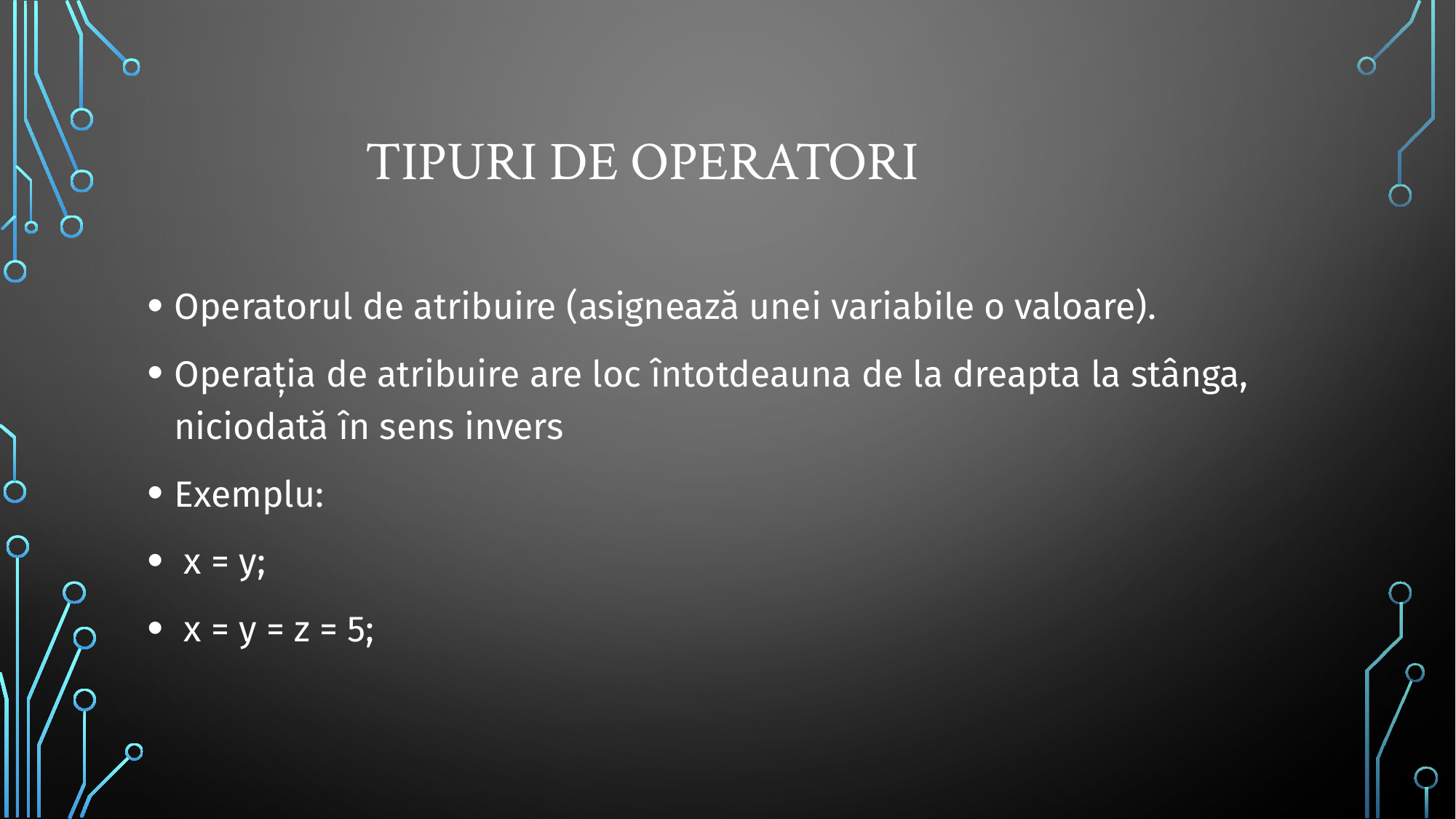

# Tipuri de operatori
Operatorul de atribuire (asignează unei variabile o valoare).
Operația de atribuire are loc întotdeauna de la dreapta la stânga, niciodată în sens invers
Exemplu:
 x = y;
 x = y = z = 5;